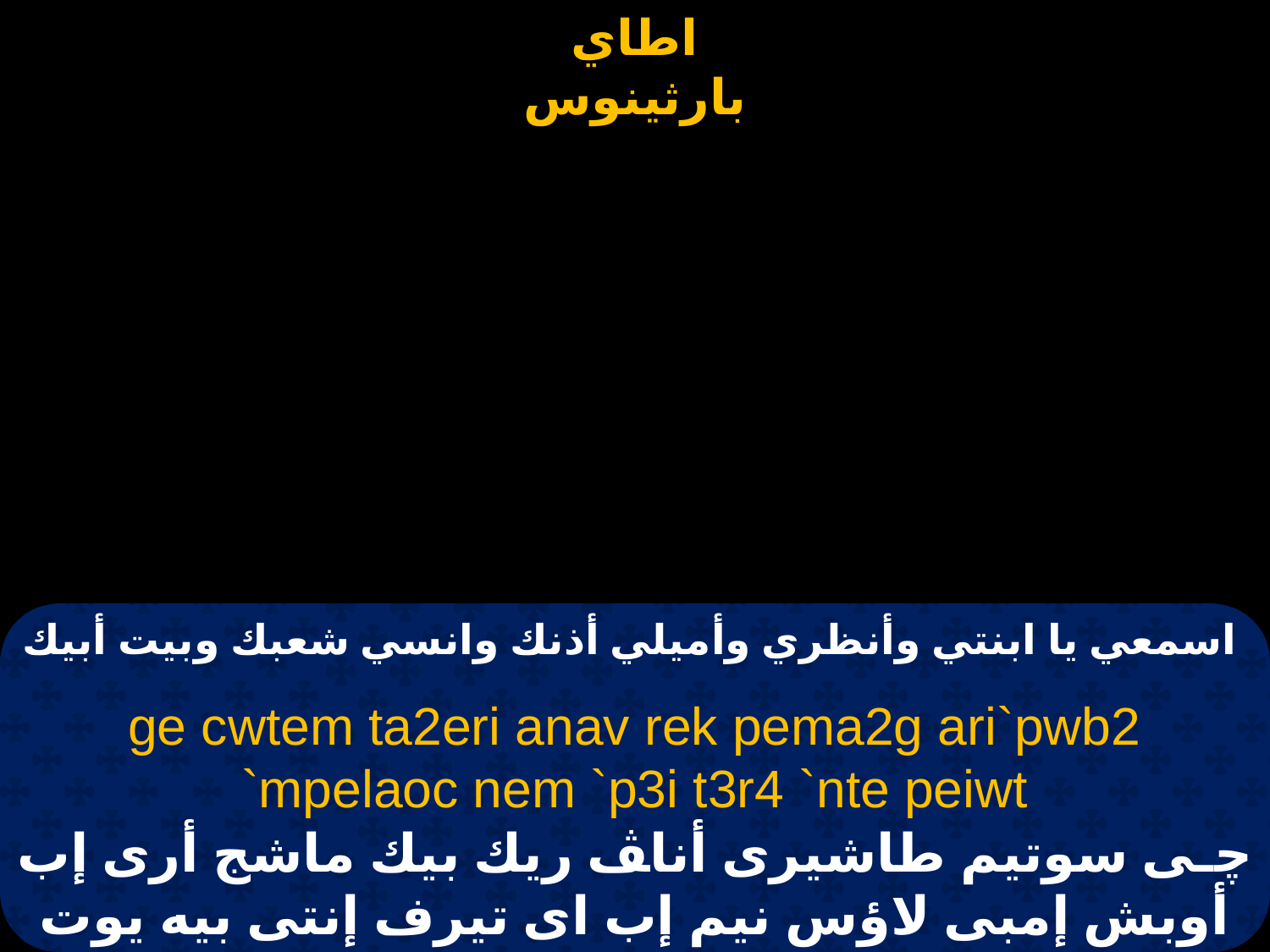

# اسمعي يا ابنتي وأنظري وأميلي أذنك وانسي شعبك وبيت أبيك
ge cwtem ta2eri anav rek pema2g ari`pwb2 `mpelaoc nem `p3i t3r4 `nte peiwt
ﭼـى سوتيم طاشيرى أناﭫ ريك بيك ماشج أرى إب أوبش إمبى لاؤس نيم إب اى تيرف إنتى بيه يوت